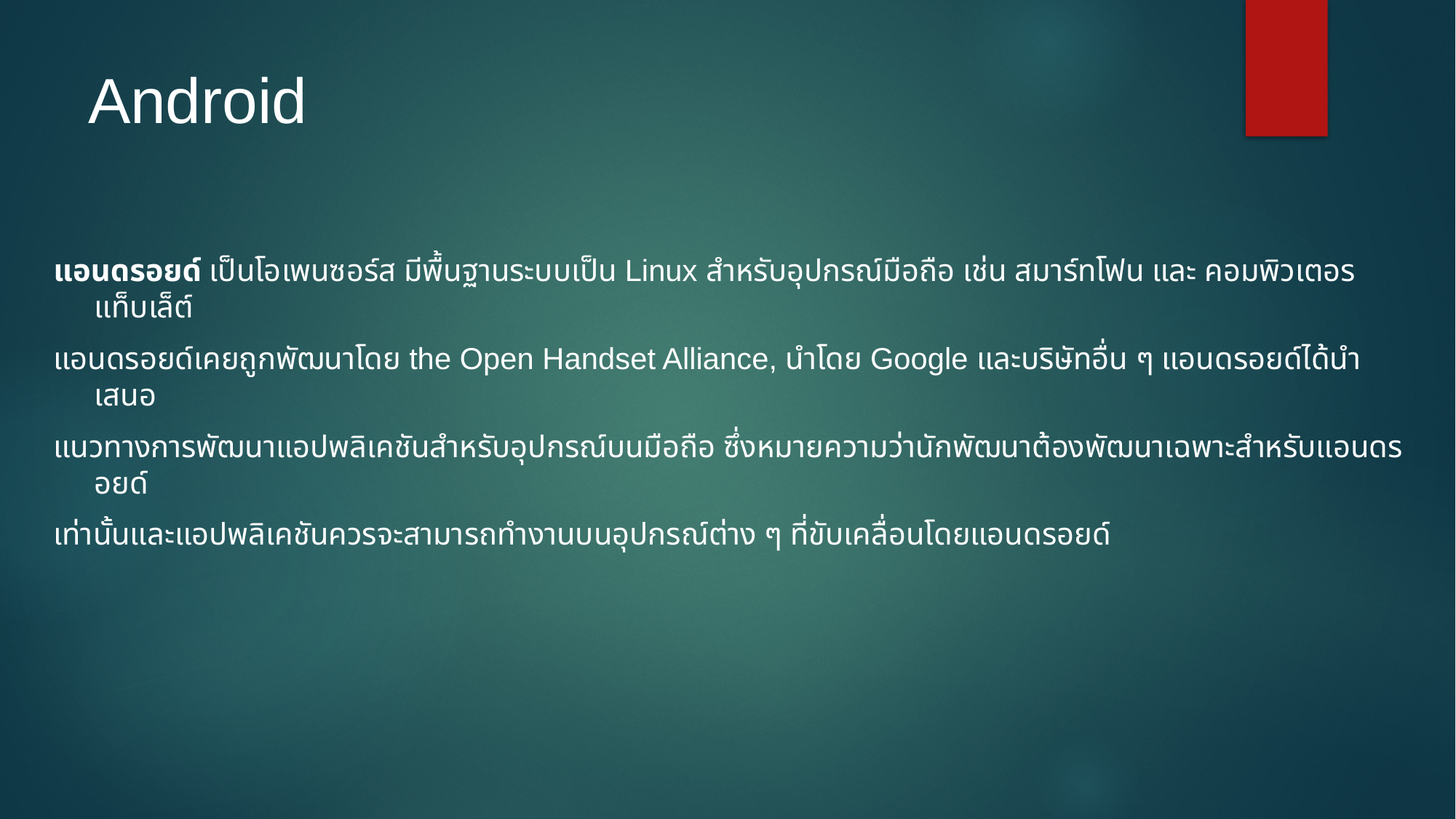

# Android

แอนดรอยด์ เป็นโอเพนซอร์ส มีพื้นฐานระบบเป็น Linux สำหรับอุปกรณ์มือถือ เช่น สมาร์ทโฟน และ คอมพิวเตอรแท็บเล็ต์
แอนดรอยด์เคยถูกพัฒนาโดย the Open Handset Alliance, นำโดย Google และบริษัทอื่น ๆ แอนดรอยด์ได้นำเสนอ
แนวทางการพัฒนาแอปพลิเคชันสำหรับอุปกรณ์บนมือถือ ซึ่งหมายความว่านักพัฒนาต้องพัฒนาเฉพาะสำหรับแอนดรอยด์
เท่านั้นและแอปพลิเคชันควรจะสามารถทำงานบนอุปกรณ์ต่าง ๆ ที่ขับเคลื่อนโดยแอนดรอยด์